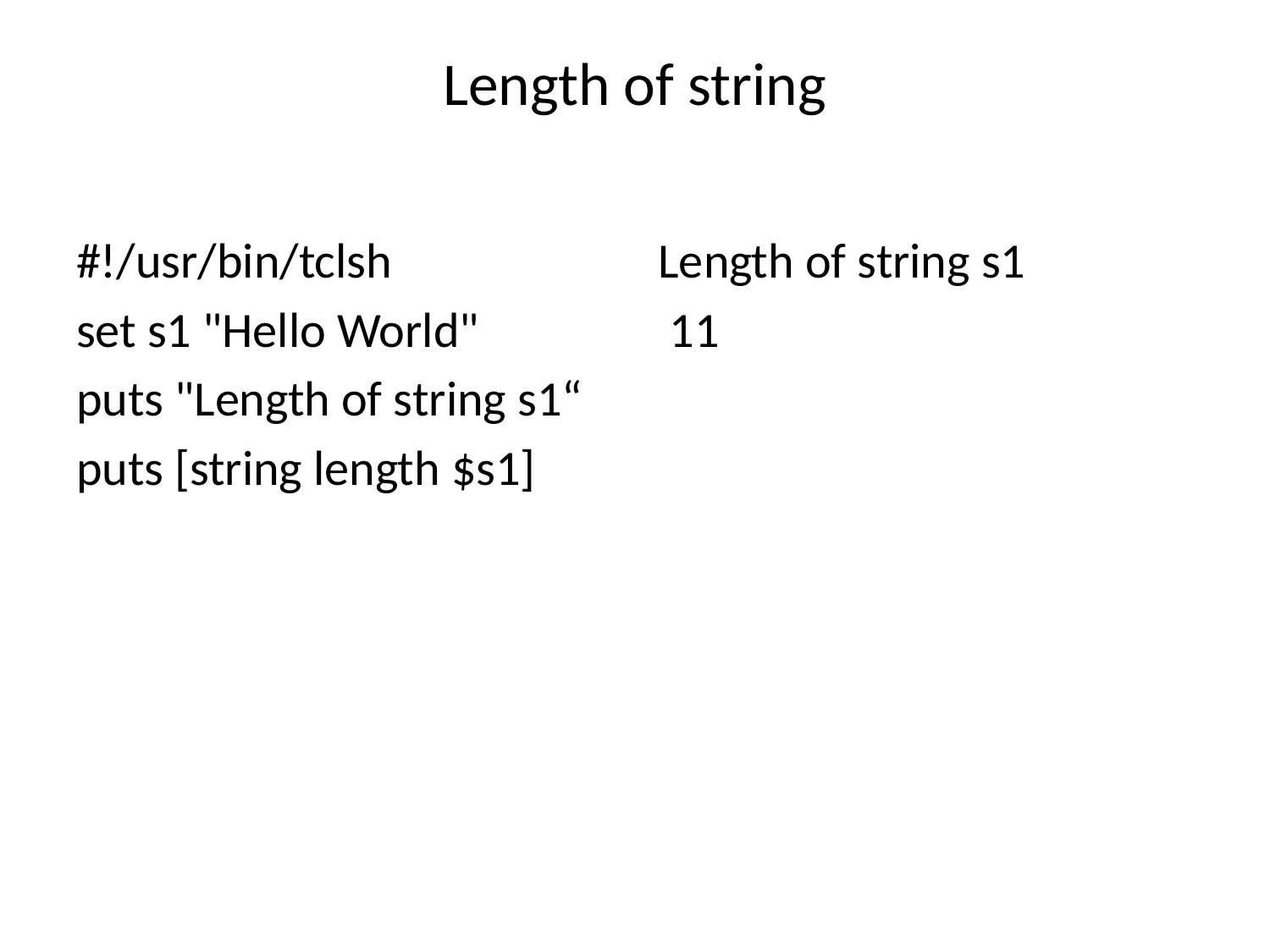

# Length of string
#!/usr/bin/tclsh
set s1 "Hello World"
puts "Length of string s1“
puts [string length $s1]
Length of string s1
 11